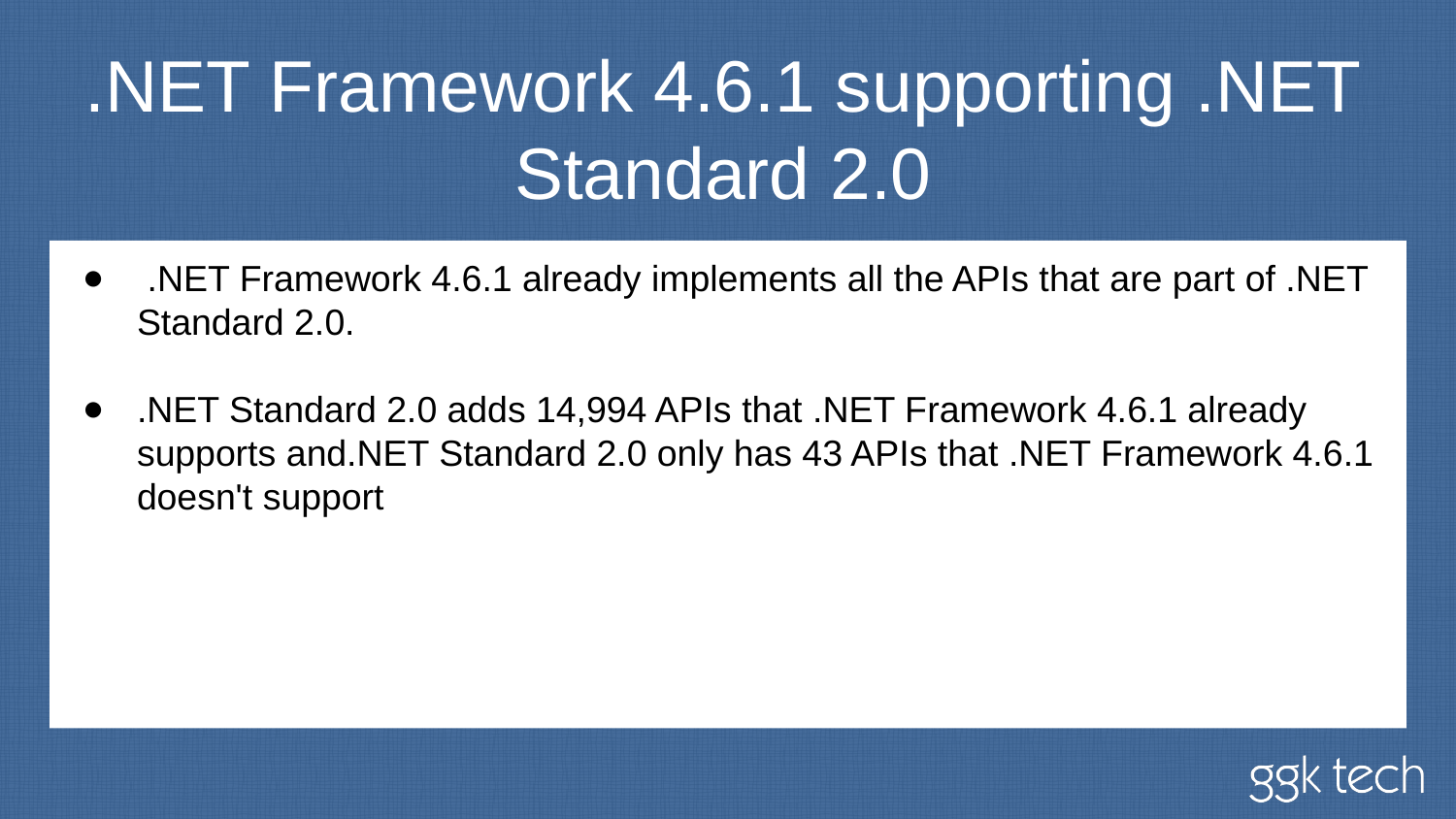

# .NET Framework 4.6.1 supporting .NET Standard 2.0
 .NET Framework 4.6.1 already implements all the APIs that are part of .NET Standard 2.0.

.NET Standard 2.0 adds 14,994 APIs that .NET Framework 4.6.1 already supports and.NET Standard 2.0 only has 43 APIs that .NET Framework 4.6.1 doesn't support